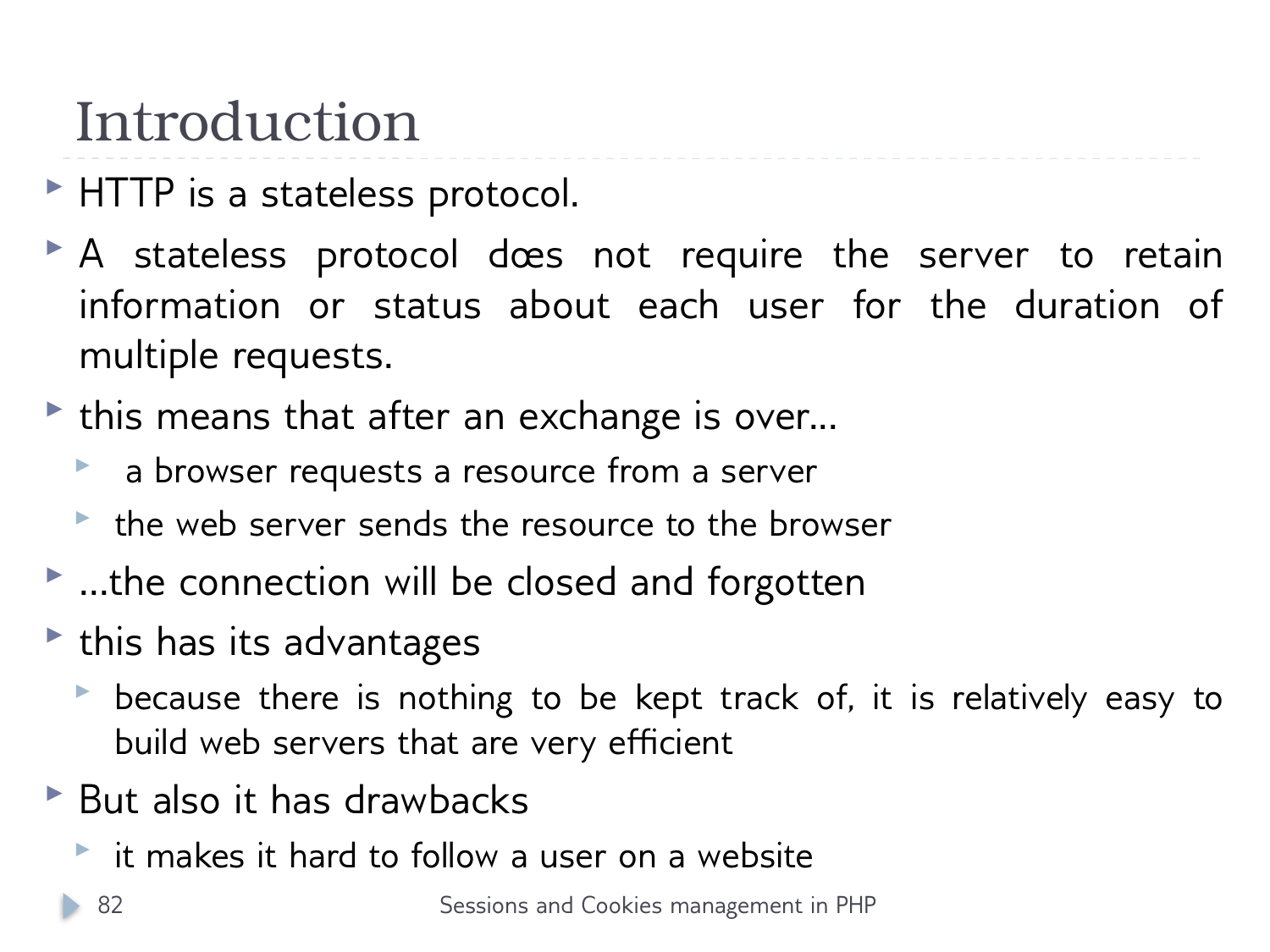

Introduction
HTTP is a stateless protocol.
A stateless protocol does not require the server to retain information or status about each user for the duration of multiple requests.
this means that after an exchange is over...
 a browser requests a resource from a server
the web server sends the resource to the browser
...the connection will be closed and forgotten
this has its advantages
because there is nothing to be kept track of, it is relatively easy to build web servers that are very efficient
But also it has drawbacks
it makes it hard to follow a user on a website
82
Sessions and Cookies management in PHP